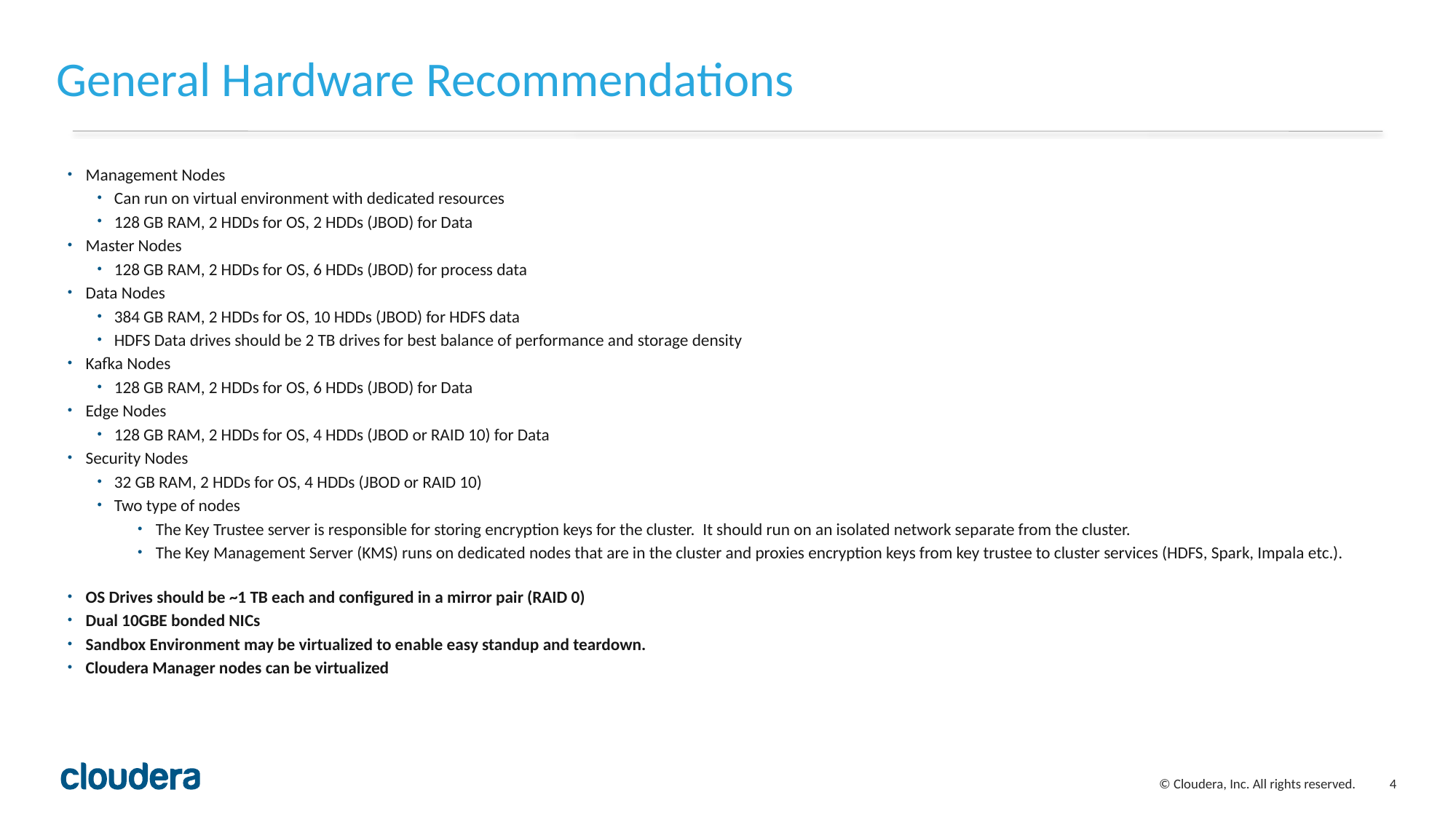

# General Hardware Recommendations
Management Nodes
Can run on virtual environment with dedicated resources
128 GB RAM, 2 HDDs for OS, 2 HDDs (JBOD) for Data
Master Nodes
128 GB RAM, 2 HDDs for OS, 6 HDDs (JBOD) for process data
Data Nodes
384 GB RAM, 2 HDDs for OS, 10 HDDs (JBOD) for HDFS data
HDFS Data drives should be 2 TB drives for best balance of performance and storage density
Kafka Nodes
128 GB RAM, 2 HDDs for OS, 6 HDDs (JBOD) for Data
Edge Nodes
128 GB RAM, 2 HDDs for OS, 4 HDDs (JBOD or RAID 10) for Data
Security Nodes
32 GB RAM, 2 HDDs for OS, 4 HDDs (JBOD or RAID 10)
Two type of nodes
The Key Trustee server is responsible for storing encryption keys for the cluster.  It should run on an isolated network separate from the cluster.
The Key Management Server (KMS) runs on dedicated nodes that are in the cluster and proxies encryption keys from key trustee to cluster services (HDFS, Spark, Impala etc.).
OS Drives should be ~1 TB each and configured in a mirror pair (RAID 0)
Dual 10GBE bonded NICs
Sandbox Environment may be virtualized to enable easy standup and teardown.
Cloudera Manager nodes can be virtualized